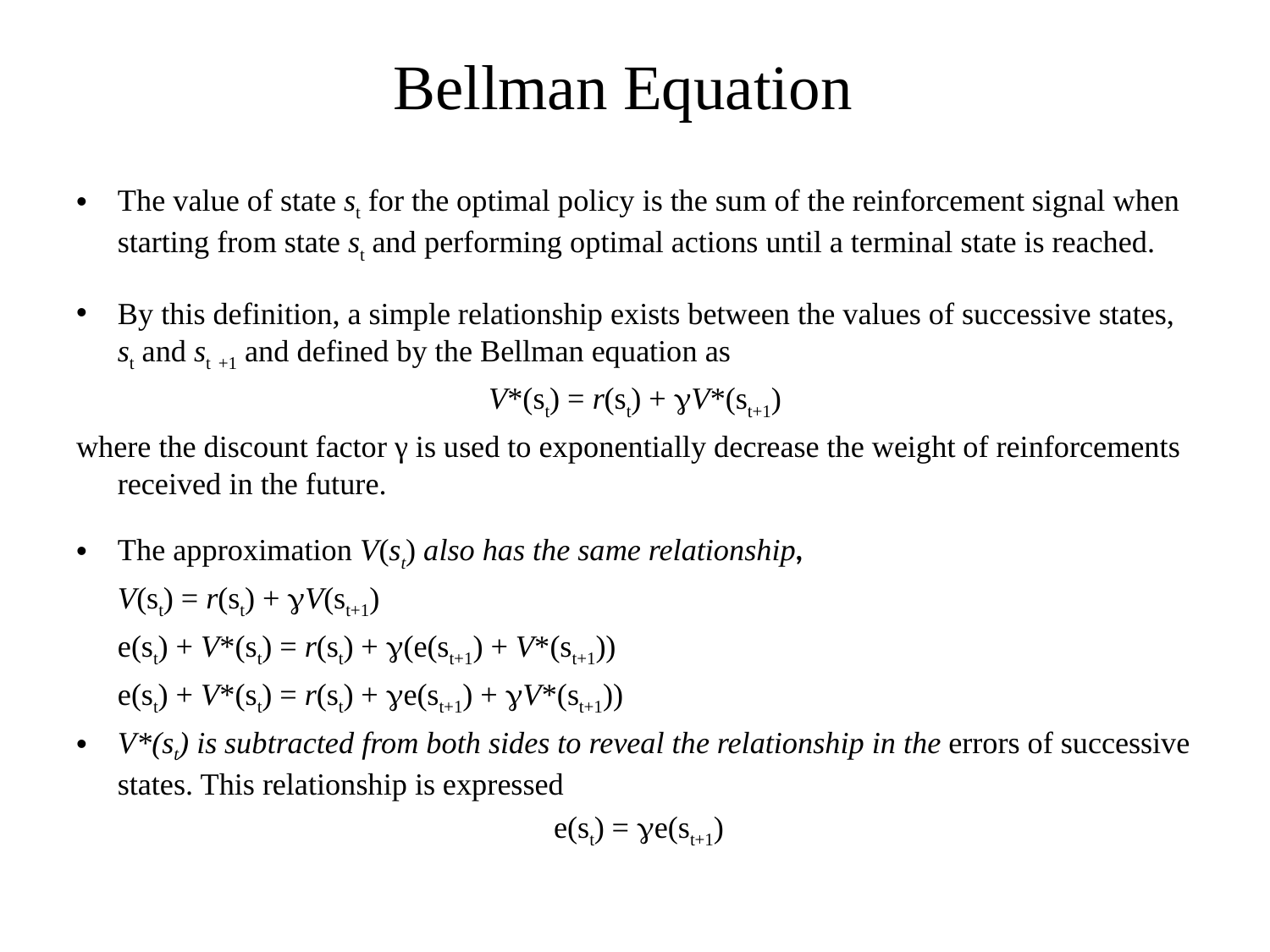

Bellman Equation
The value of state st for the optimal policy is the sum of the reinforcement signal when starting from state st and performing optimal actions until a terminal state is reached.

By this definition, a simple relationship exists between the values of successive states, st and st +1 and defined by the Bellman equation as
V*(st) = r(st) + γV*(st+1)
where the discount factor γ is used to exponentially decrease the weight of reinforcements received in the future.

The approximation V(st) also has the same relationship,
				V(st) = r(st) + γV(st+1)
				e(st) + V*(st) = r(st) + γ(e(st+1) + V*(st+1))
				e(st) + V*(st) = r(st) + γe(st+1) + γV*(st+1))
V*(st) is subtracted from both sides to reveal the relationship in the errors of successive states. This relationship is expressed
e(st) = γe(st+1)